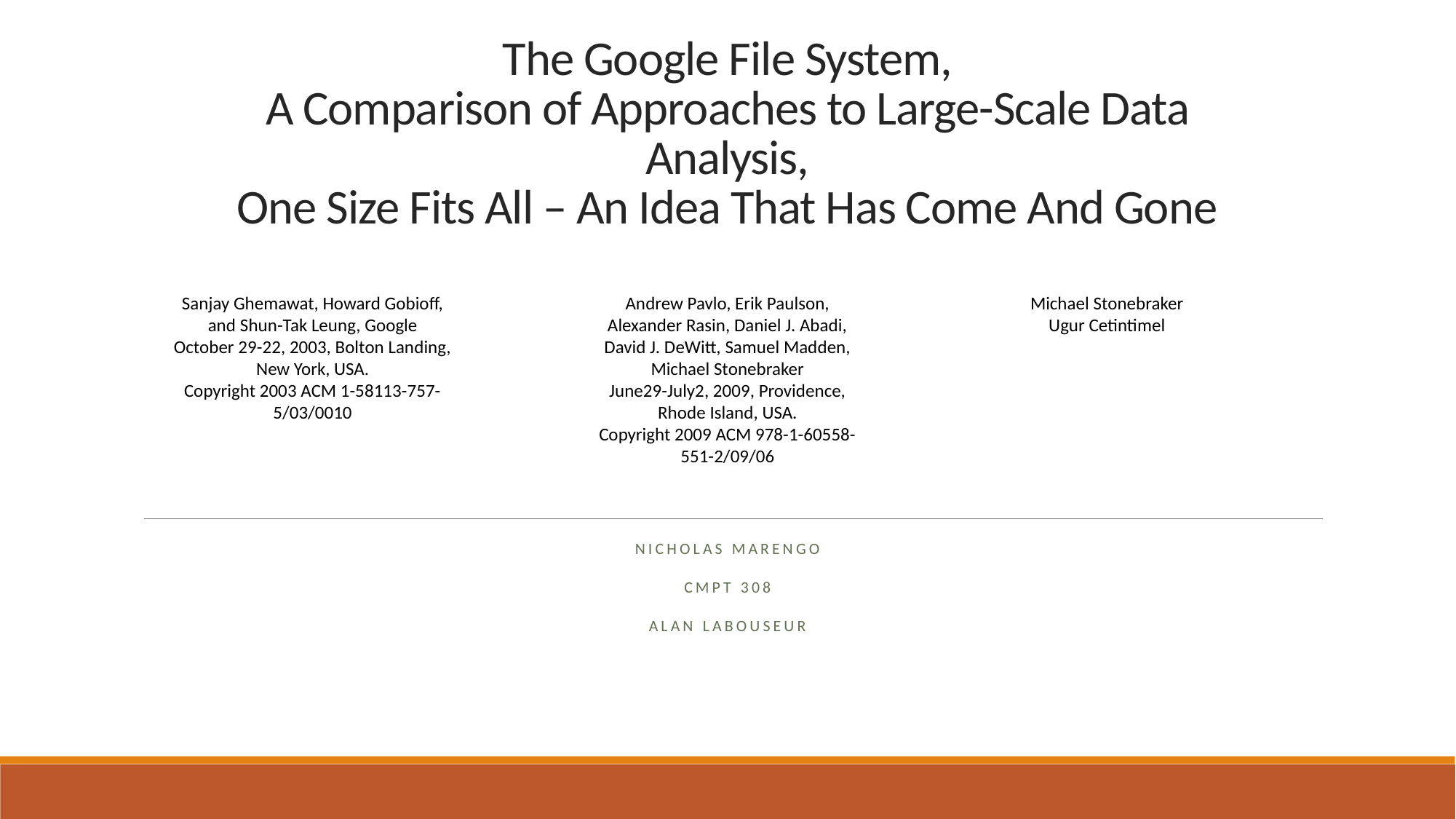

# The Google File System, A Comparison of Approaches to Large-Scale Data Analysis, One Size Fits All – An Idea That Has Come And Gone
Sanjay Ghemawat, Howard Gobioff, and Shun-Tak Leung, Google
October 29-22, 2003, Bolton Landing, New York, USA.
Copyright 2003 ACM 1-58113-757-5/03/0010

Andrew Pavlo, Erik Paulson, Alexander Rasin, Daniel J. Abadi, David J. DeWitt, Samuel Madden, Michael Stonebraker
June29-July2, 2009, Providence, Rhode Island, USA.
Copyright 2009 ACM 978-1-60558-551-2/09/06

Michael Stonebraker
Ugur Cetintimel

Nicholas Marengo
CMPT 308
Alan Labouseur